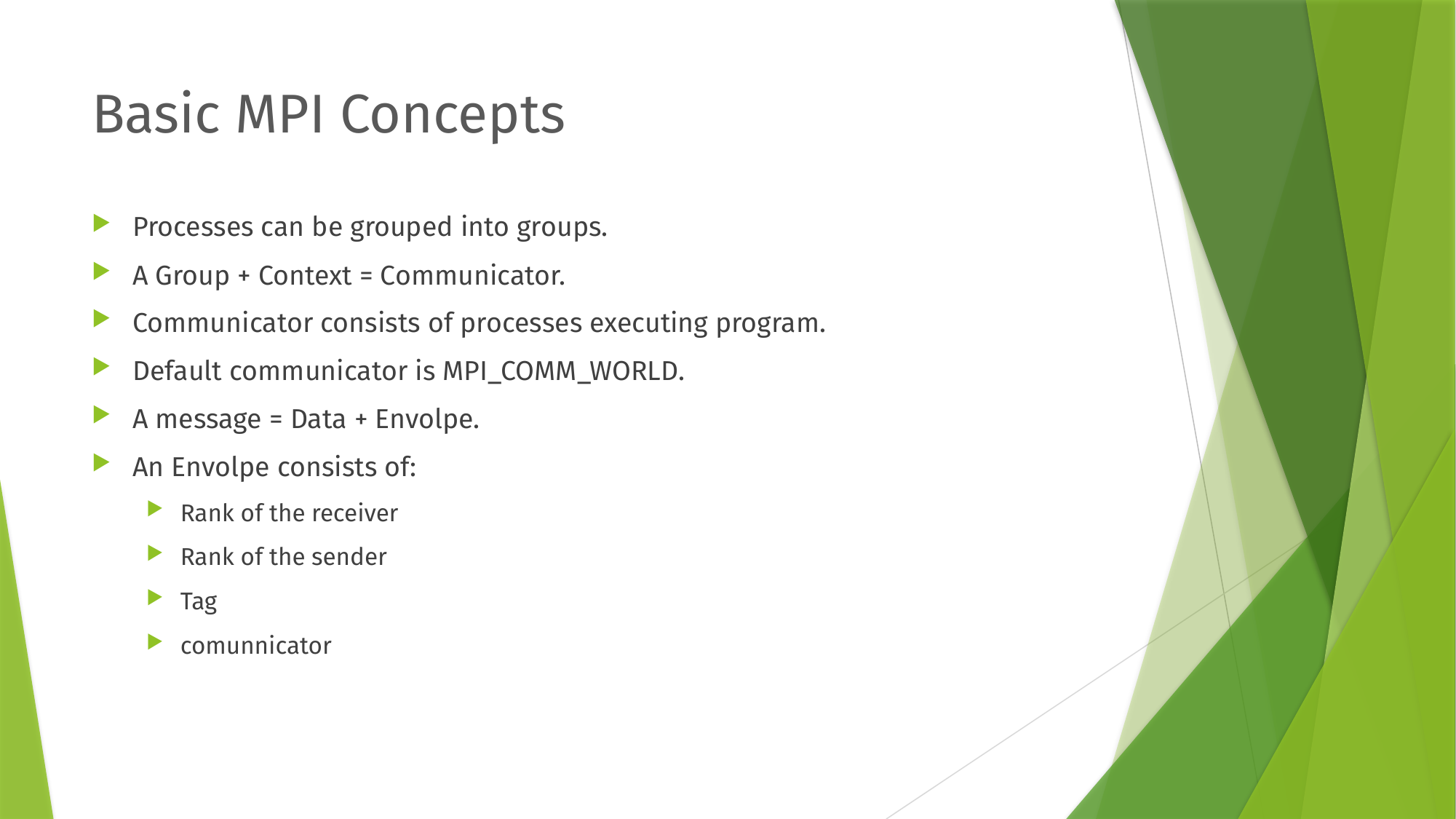

# Basic MPI Concepts
Processes can be grouped into groups.
A Group + Context = Communicator.
Communicator consists of processes executing program.
Default communicator is MPI_COMM_WORLD.
A message = Data + Envolpe.
An Envolpe consists of:
Rank of the receiver
Rank of the sender
Tag
comunnicator